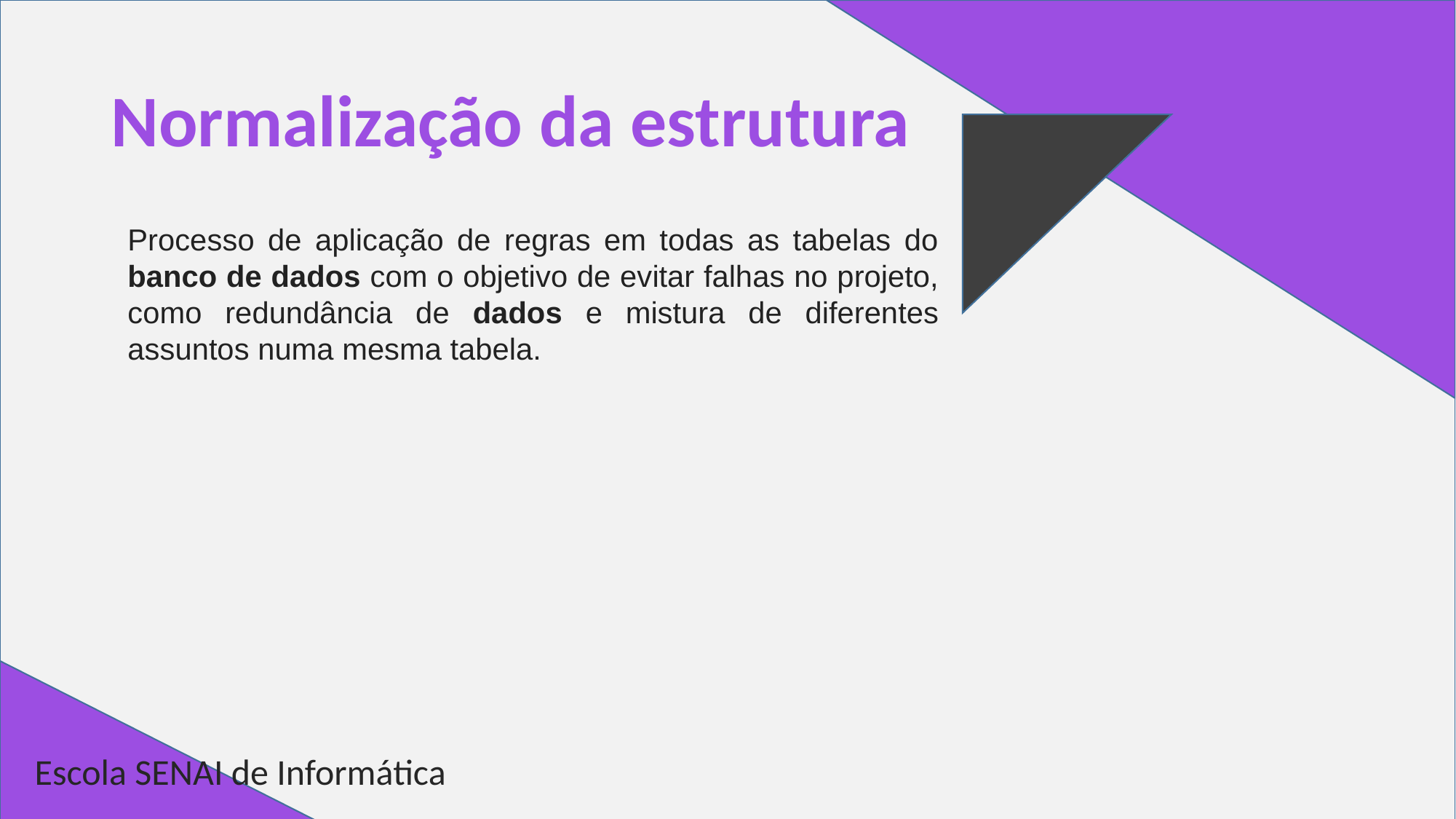

# Normalização da estrutura
Processo de aplicação de regras em todas as tabelas do banco de dados com o objetivo de evitar falhas no projeto, como redundância de dados e mistura de diferentes assuntos numa mesma tabela.